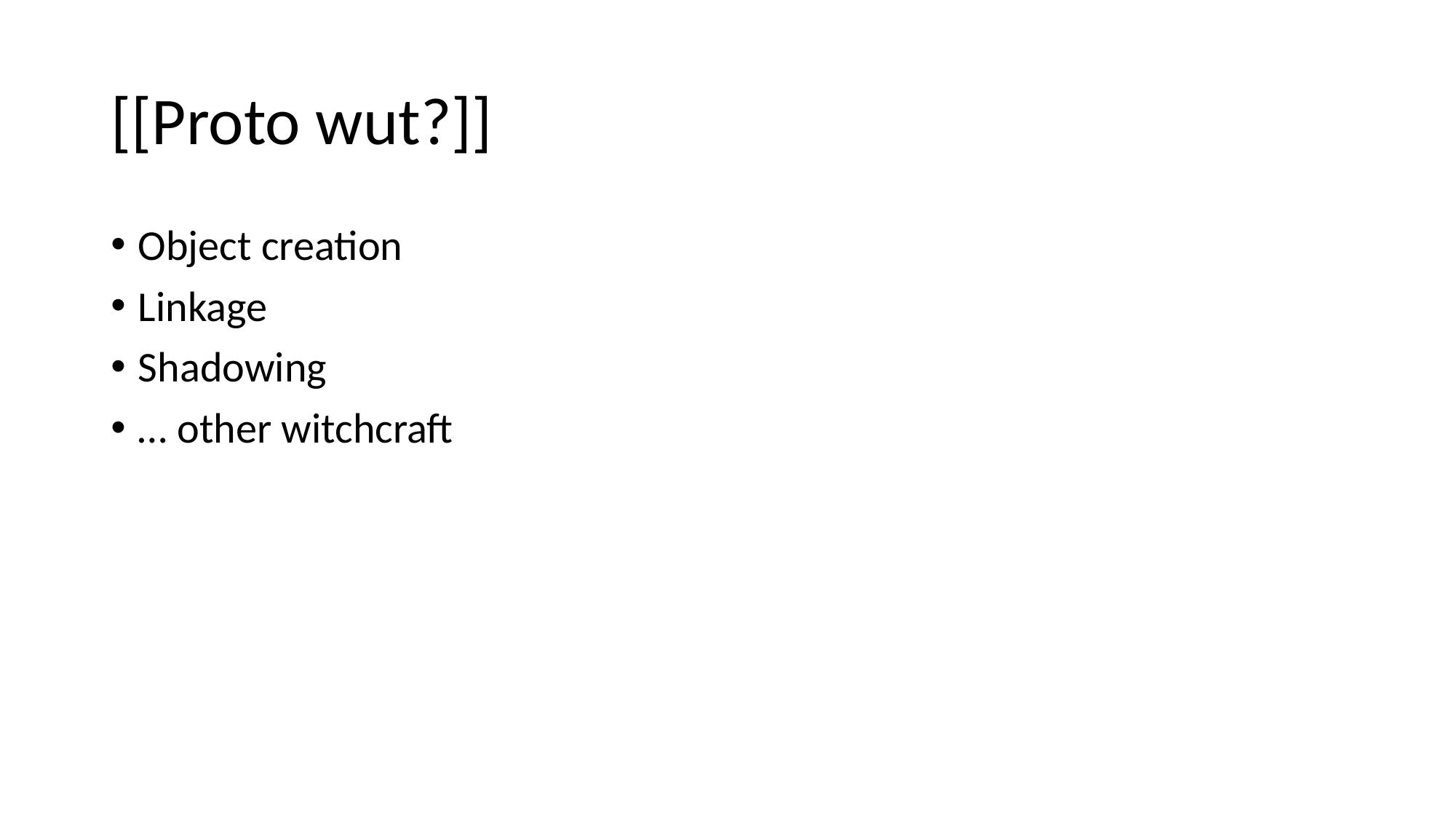

# [[Proto wut?]]
Object creation
Linkage
Shadowing
… other witchcraft